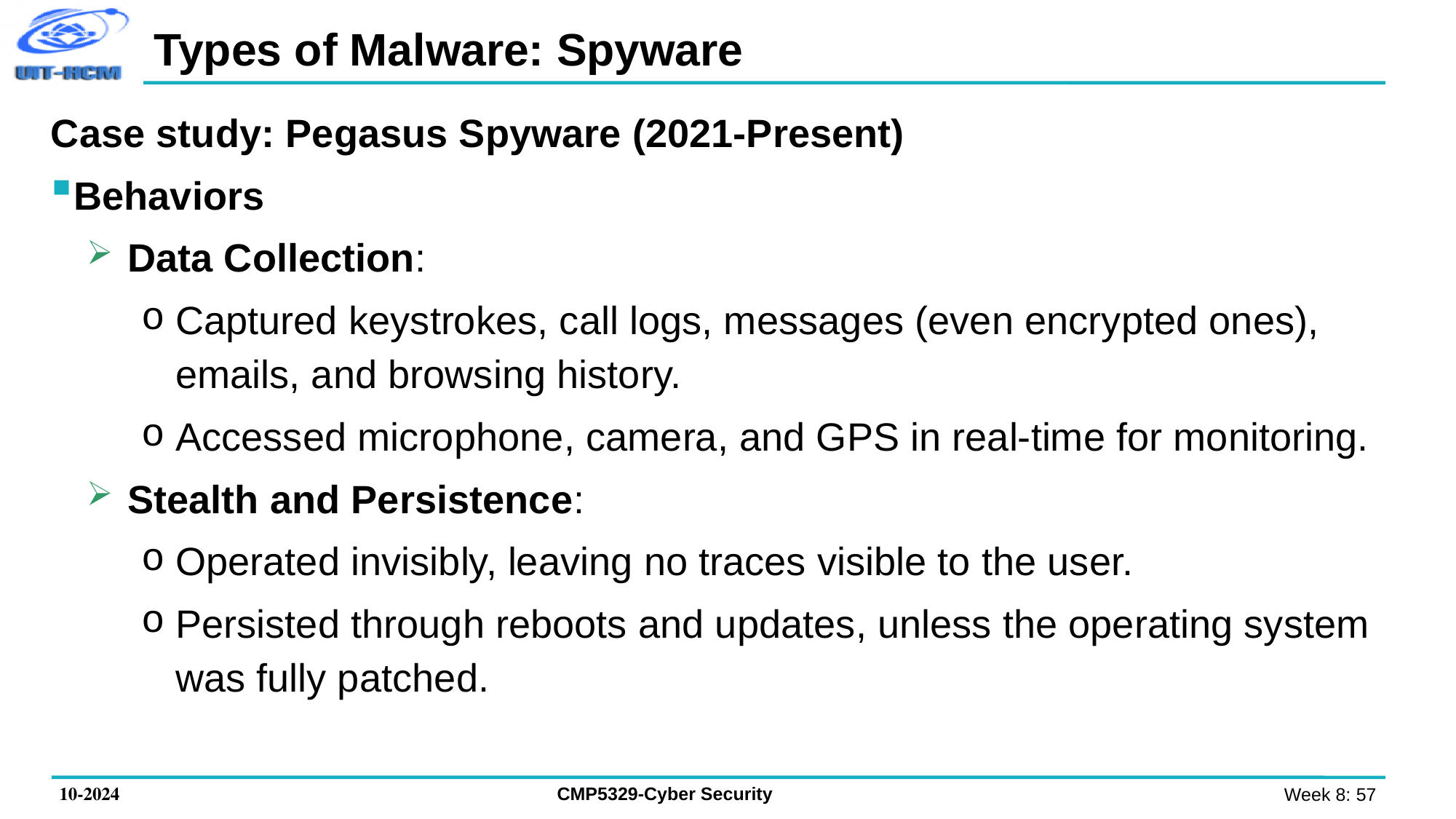

# Types of Malware: Spyware
Case study: Pegasus Spyware (2021-Present)
Behaviors
Data Collection:
Captured keystrokes, call logs, messages (even encrypted ones), emails, and browsing history.
Accessed microphone, camera, and GPS in real-time for monitoring.
Stealth and Persistence:
Operated invisibly, leaving no traces visible to the user.
Persisted through reboots and updates, unless the operating system was fully patched.